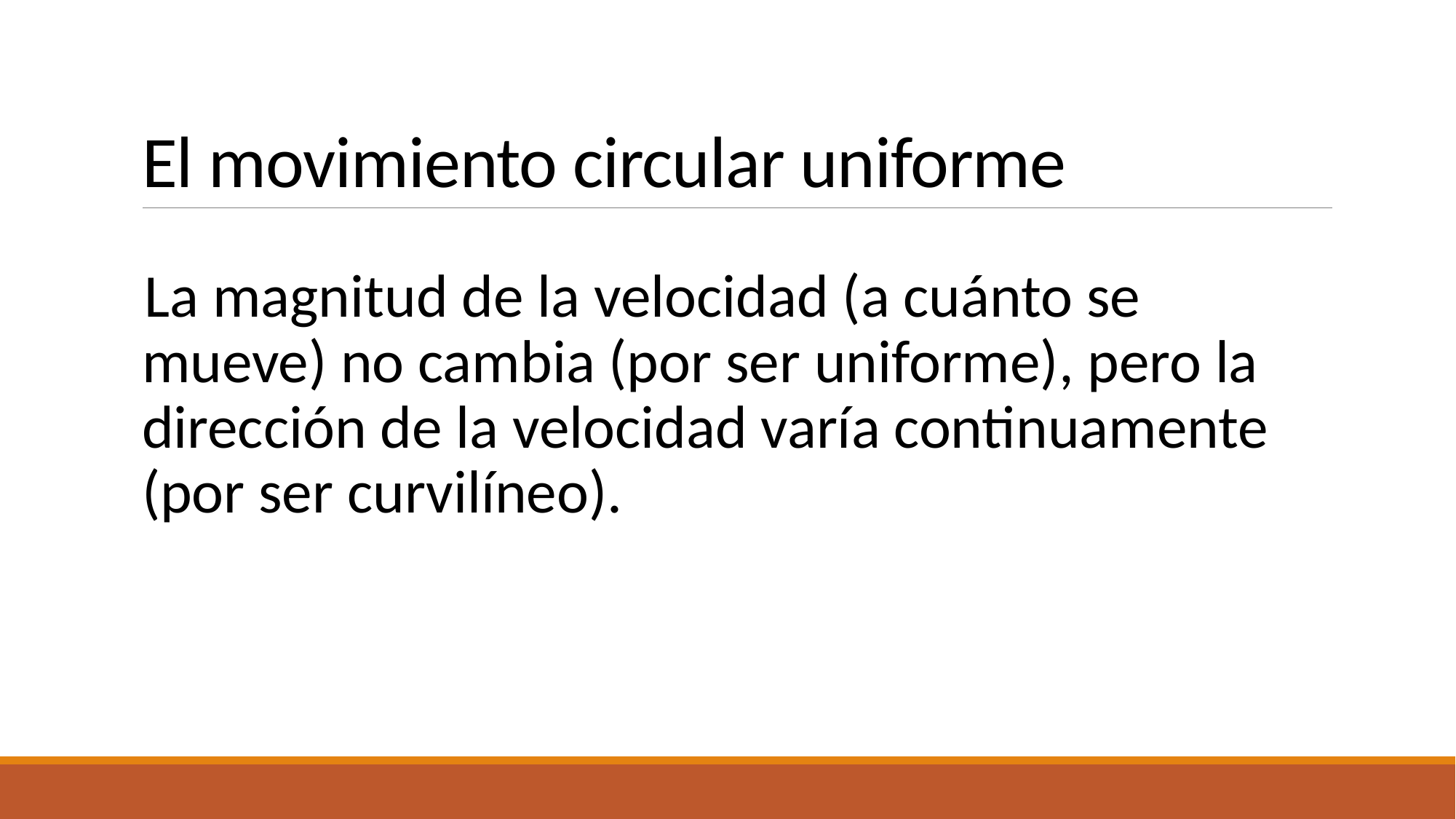

# El movimiento circular uniforme
La magnitud de la velocidad (a cuánto se mueve) no cambia (por ser uniforme), pero la dirección de la velocidad varía continuamente (por ser curvilíneo).